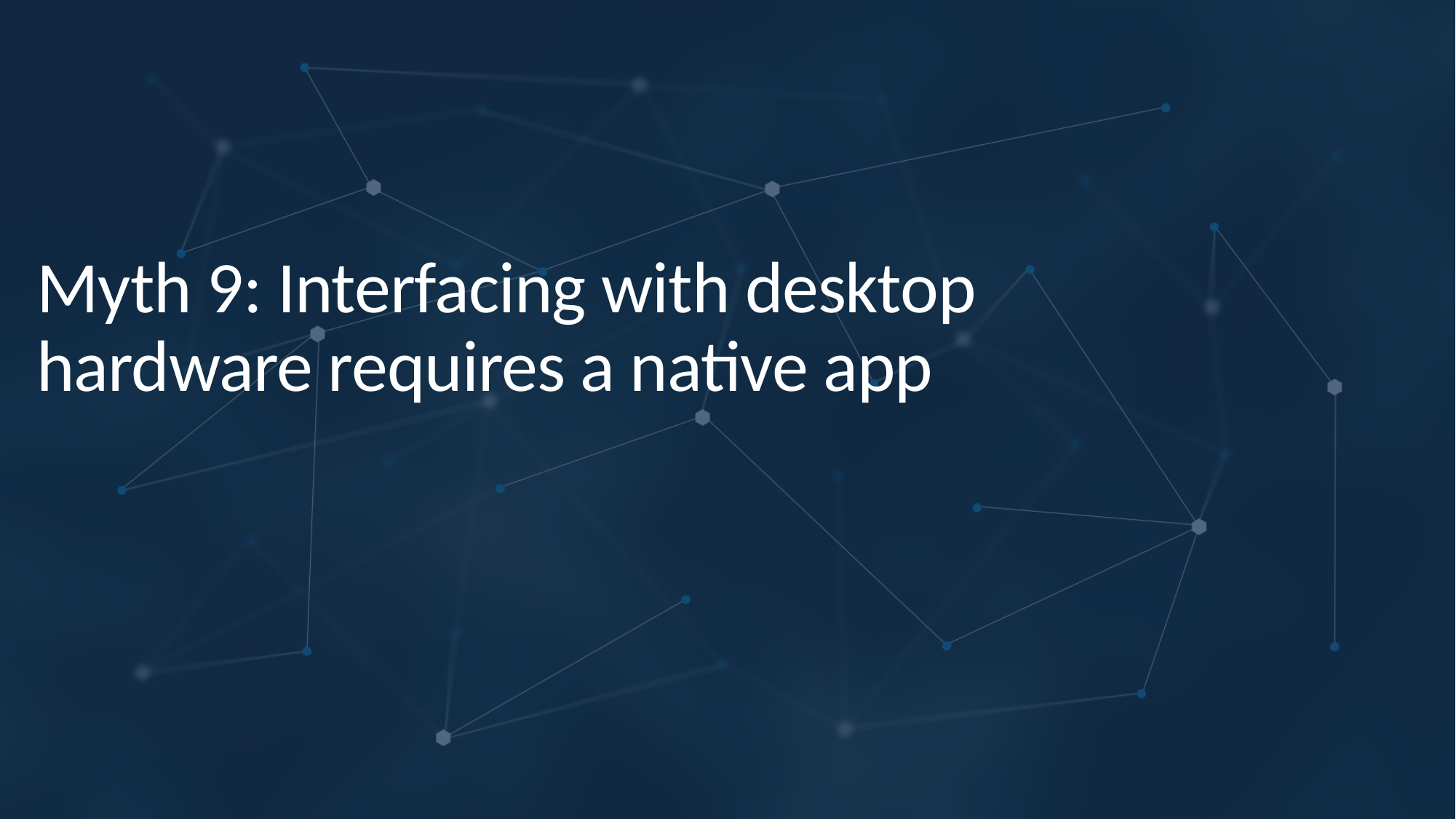

# Myth 9: Interfacing with desktop hardware requires a native app